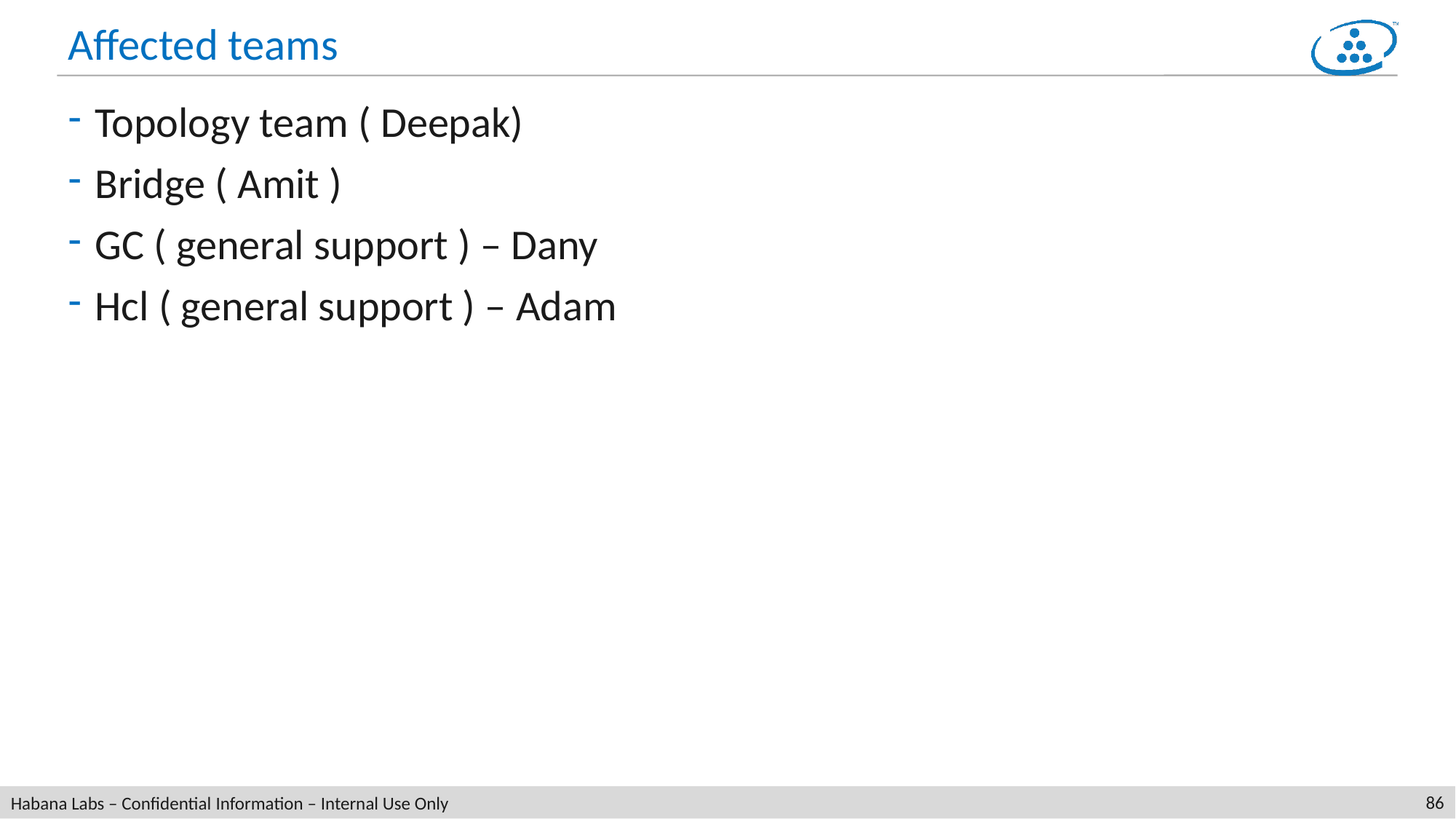

# Affected teams
Topology team ( Deepak)
Bridge ( Amit )
GC ( general support ) – Dany
Hcl ( general support ) – Adam